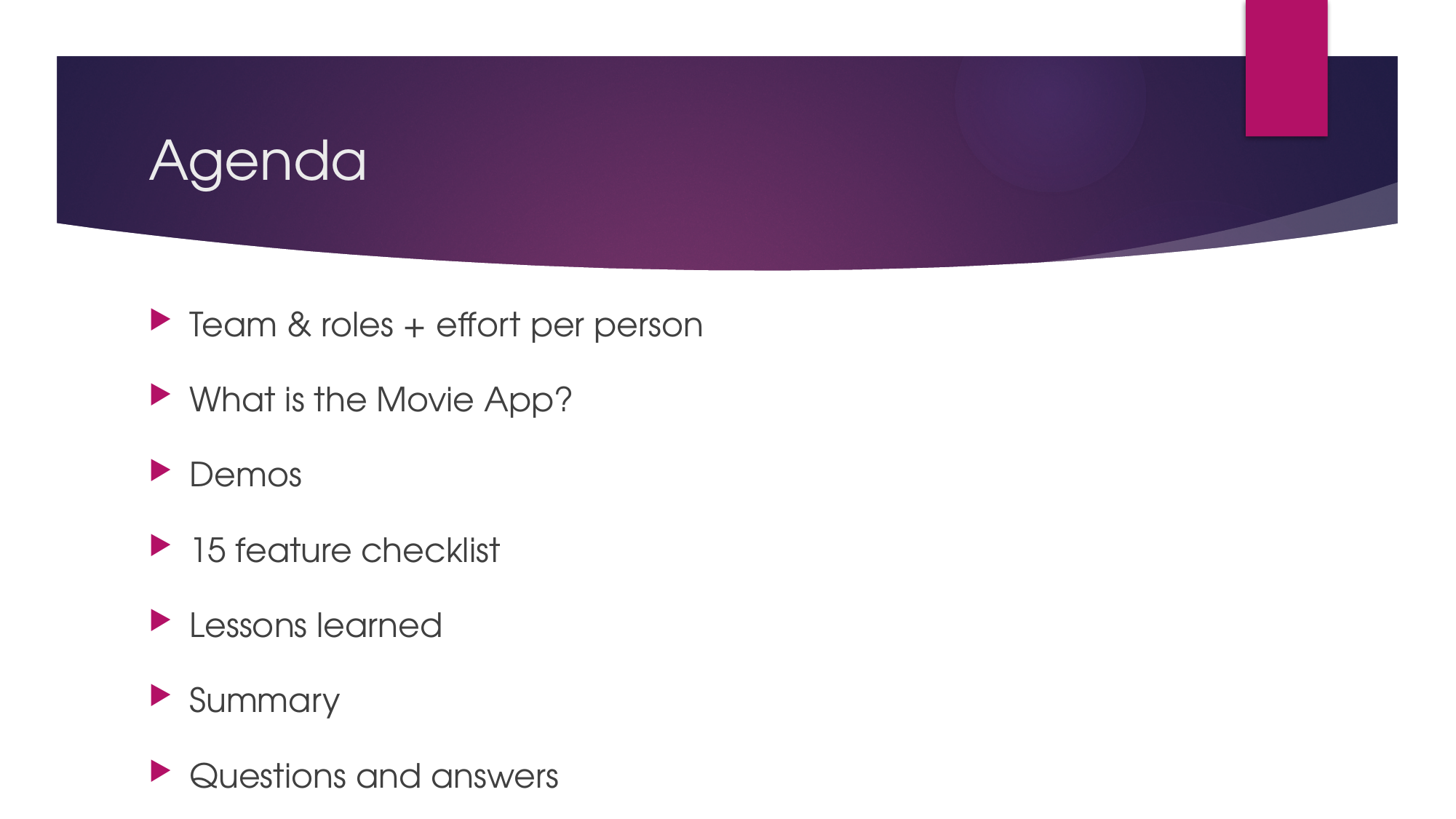

# Agenda
Team & roles + effort per person
What is the Movie App?
Demos
15 feature checklist
Lessons learned
Summary
Questions and answers